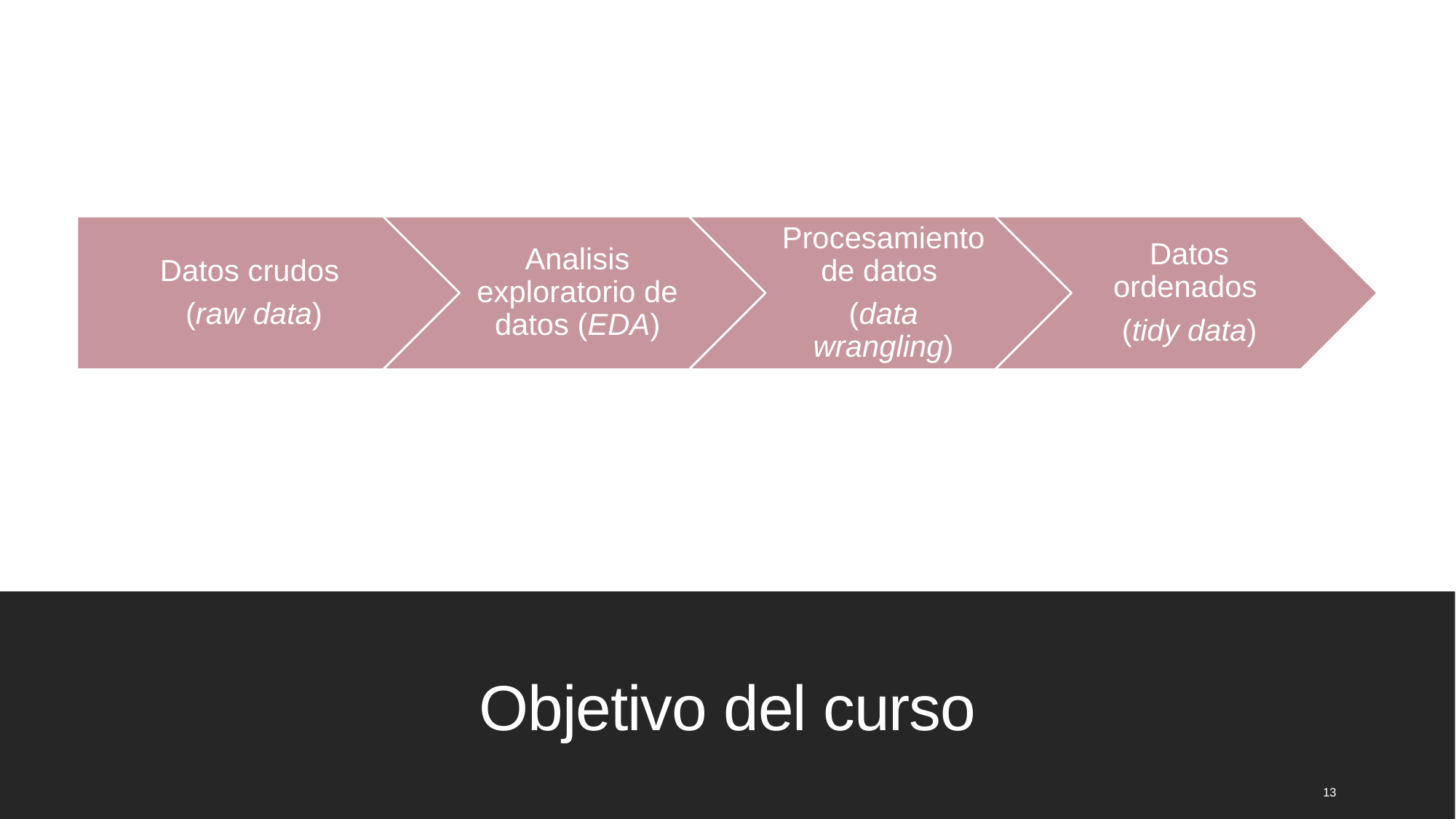

Datos crudos
(raw data)
Analisis exploratorio de datos (EDA)
Procesamiento de datos
(data wrangling)
Datos ordenados
(tidy data)

# Objetivo del curso
13